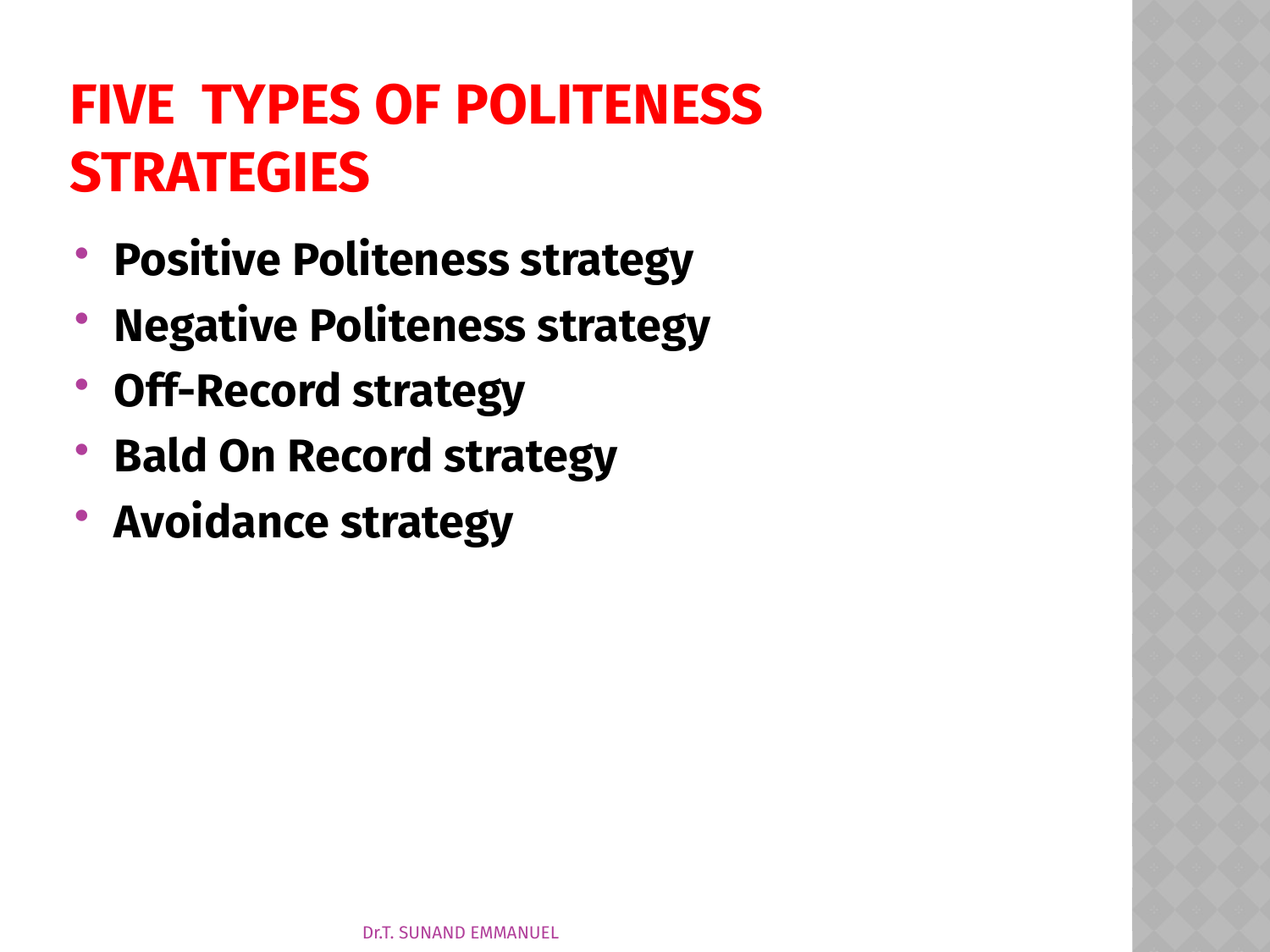

# FIVE  types of politeness strategies
Positive Politeness strategy
Negative Politeness strategy
Off-Record strategy
Bald On Record strategy
Avoidance strategy
Dr.T. SUNAND EMMANUEL